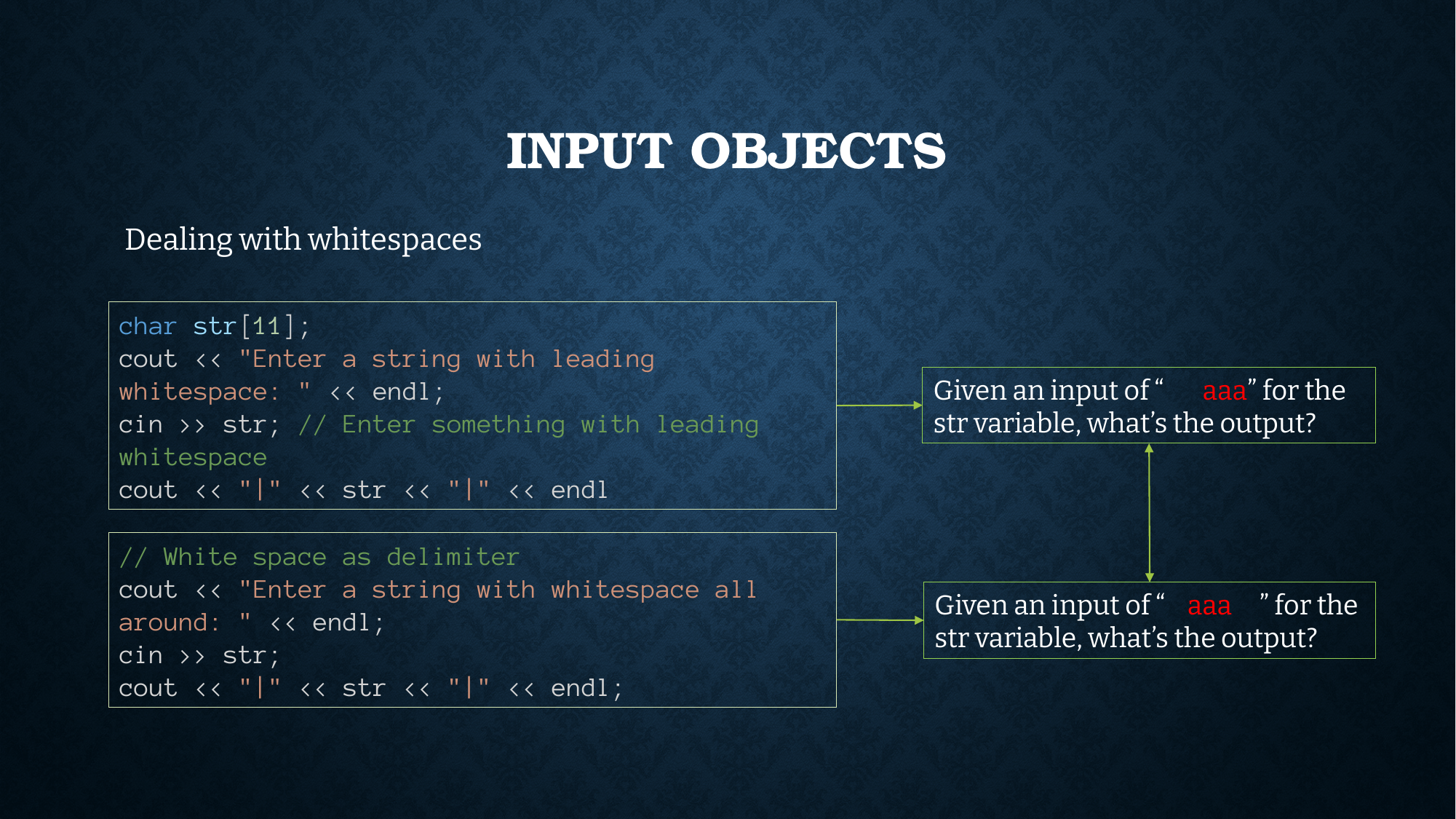

# Input Objects
Dealing with whitespaces
char str[11];
cout << "Enter a string with leading whitespace: " << endl;
cin >> str; // Enter something with leading whitespace
cout << "|" << str << "|" << endl
Given an input of “       aaa” for the str variable, what’s the output?
// White space as delimiter
cout << "Enter a string with whitespace all around: " << endl;
cin >> str;
cout << "|" << str << "|" << endl;
Given an input of “    aaa     ” for the str variable, what’s the output?